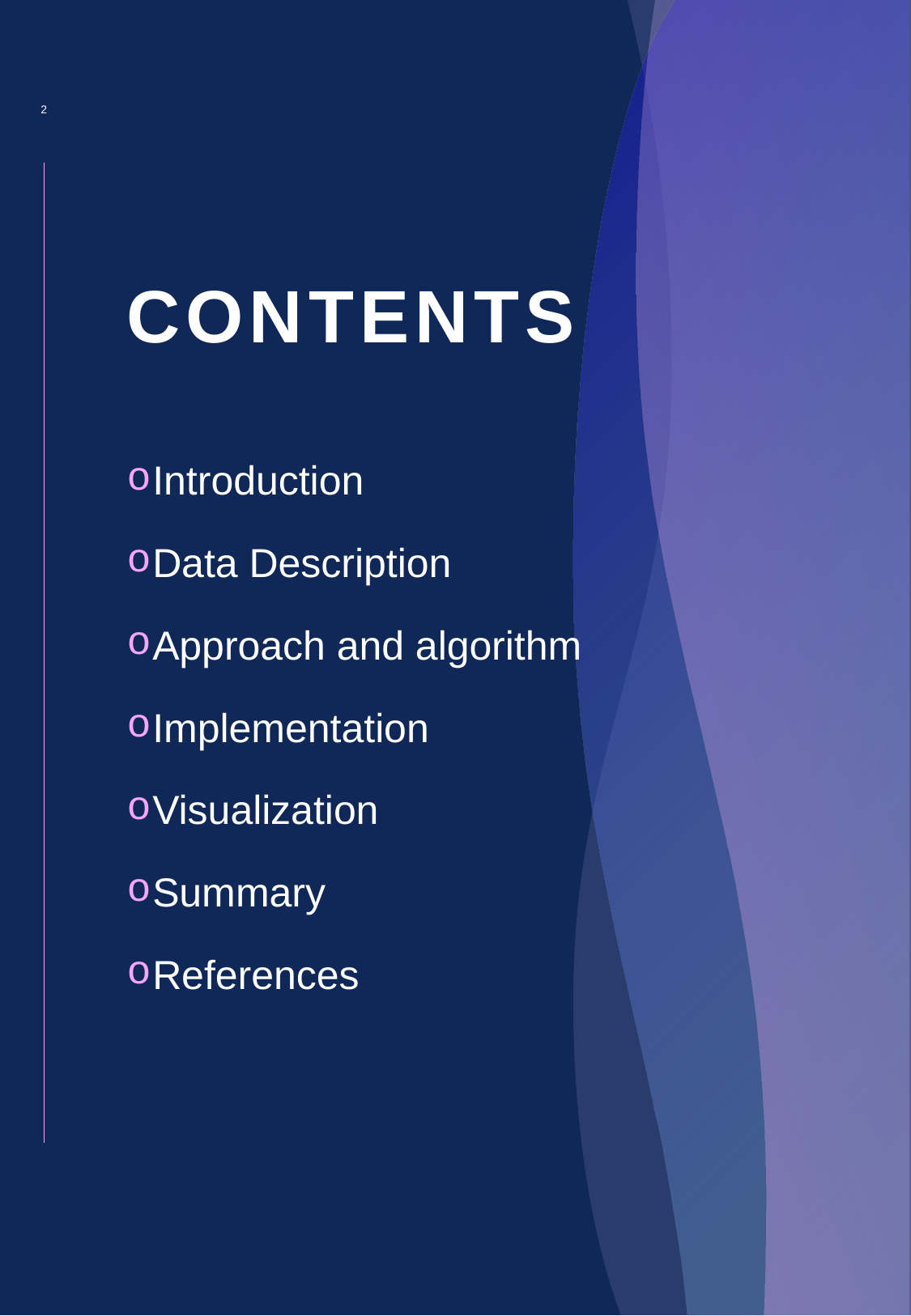

2
# CONTENTS
Introduction
Data Description
Approach and algorithm
Implementation
Visualization
Summary
References